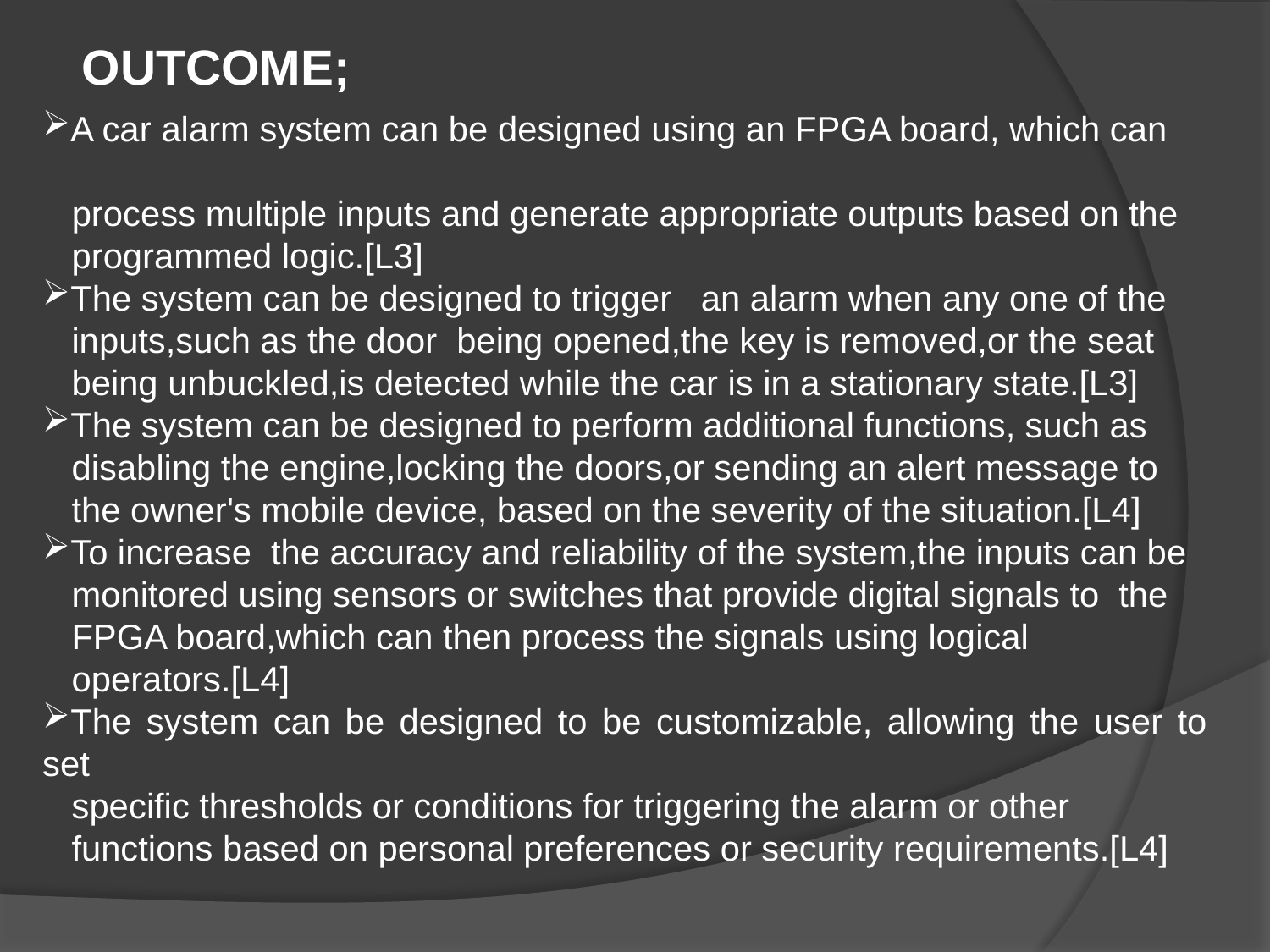

OUTCOME;
A car alarm system can be designed using an FPGA board, which can
   process multiple inputs and generate appropriate outputs based on the
   programmed logic.[L3]
The system can be designed to trigger   an alarm when any one of the
   inputs,such as the door  being opened,the key is removed,or the seat
   being unbuckled,is detected while the car is in a stationary state.[L3]
The system can be designed to perform additional functions, such as
   disabling the engine,locking the doors,or sending an alert message to
   the owner's mobile device, based on the severity of the situation.[L4]
To increase  the accuracy and reliability of the system,the inputs can be
   monitored using sensors or switches that provide digital signals to  the
   FPGA board,which can then process the signals using logical
   operators.[L4]
The system can be designed to be customizable, allowing the user to set
   specific thresholds or conditions for triggering the alarm or other
   functions based on personal preferences or security requirements.[L4]